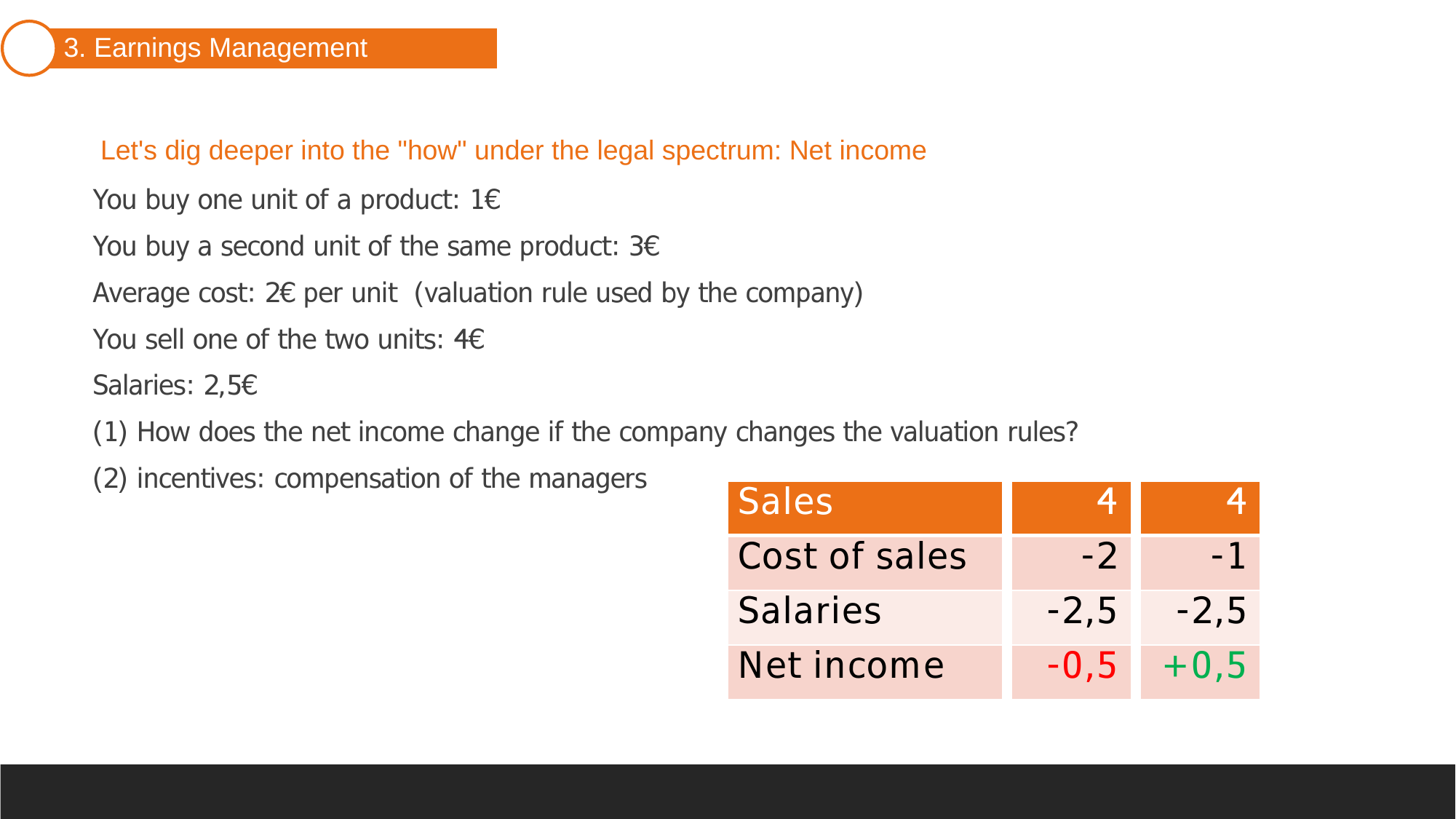

3. Earnings Management

2. The door of Fraud

1. Legal vs Ilegal
Let's dig deeper into the "how" under the legal spectrum: Net income

You buy one unit of a product: 1€
You buy a second unit of the same product: 3€
Average cost: 2€ per unit  (valuation rule used by the company)
You sell one of the two units: 4€
Salaries: 2,5€
(1) How does the net income change if the company changes the valuation rules?
(2) incentives: compensation of the managers

| Sales |
| --- |
| Cost of sales |
| Salaries |
| Net income |
| 4 |
| --- |
| -2 |
| -2,5 |
| -0,5 |
| 4 |
| --- |
| -1 |
| -2,5 |
| +0,5 |

4. Signals